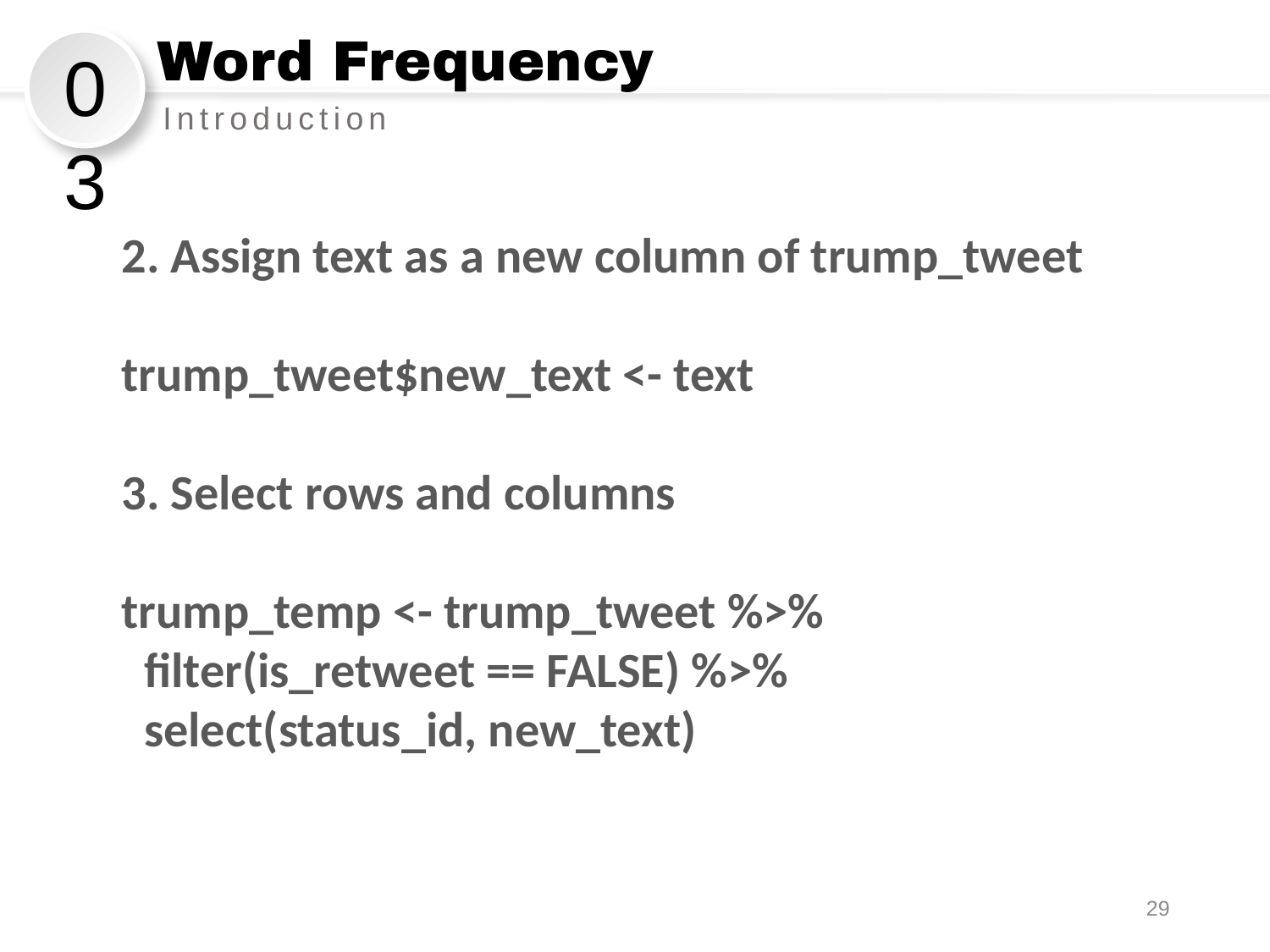

Word Frequency

03
Introduction
2. Assign text as a new column of trump_tweet

trump_tweet$new_text <- text

3. Select rows and columns

trump_temp <- trump_tweet %>%
  filter(is_retweet == FALSE) %>%
  select(status_id, new_text)
29